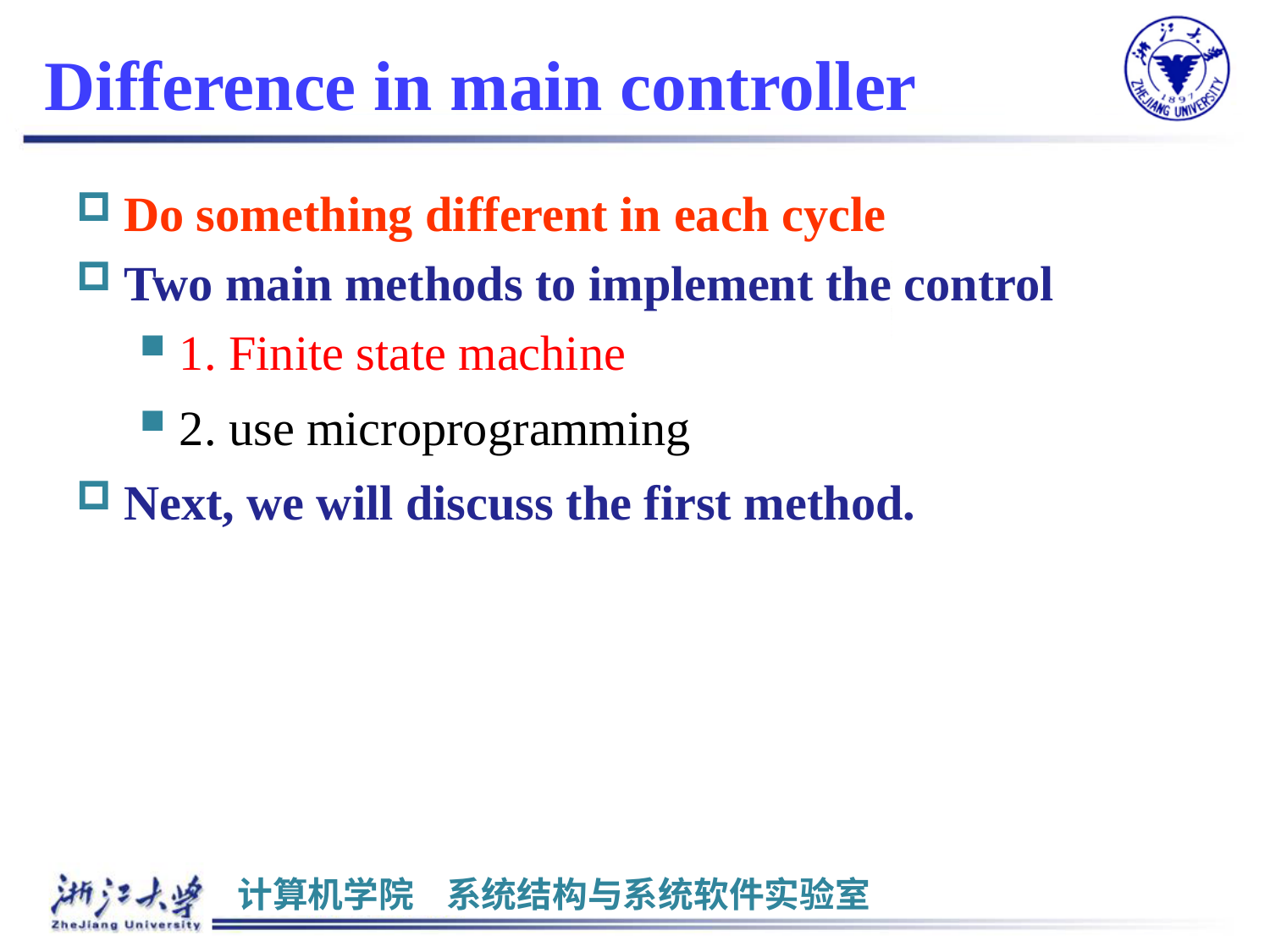

# Difference in main controller
Do something different in each cycle
Two main methods to implement the control
1. Finite state machine
2. use microprogramming
Next, we will discuss the first method.